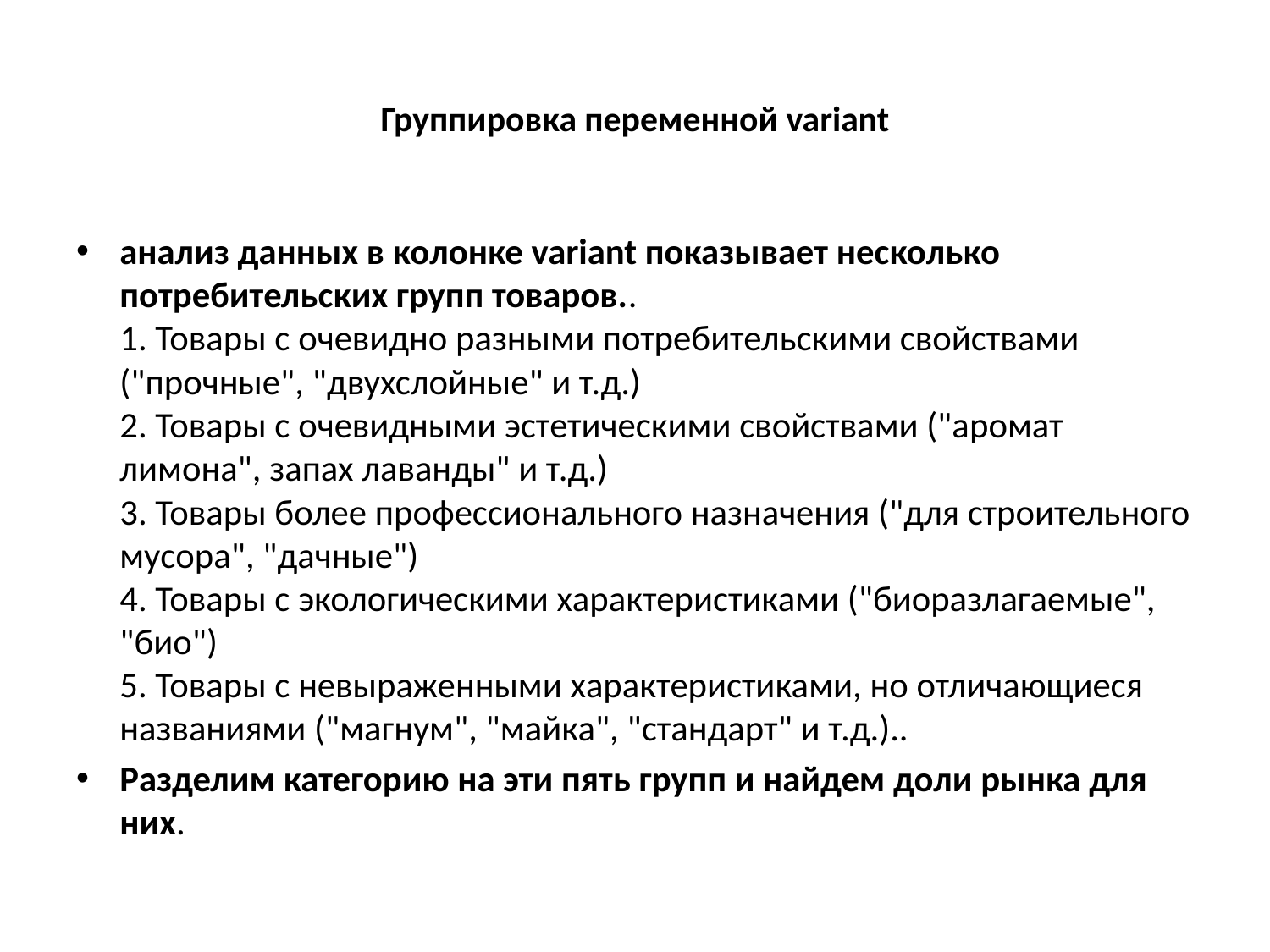

# Группировка переменной variant
анализ данных в колонке variant показывает несколько потребительских групп товаров..
1. Товары с очевидно разными потребительскими свойствами ("прочные", "двухслойные" и т.д.)
2. Товары с очевидными эстетическими свойствами ("аромат лимона", запах лаванды" и т.д.)
3. Товары более профессионального назначения ("для строительного мусора", "дачные")
4. Товары с экологическими характеристиками ("биоразлагаемые", "био")
5. Товары с невыраженными характеристиками, но отличающиеся названиями ("магнум", "майка", "стандарт" и т.д.)..
Разделим категорию на эти пять групп и найдем доли рынка для них.